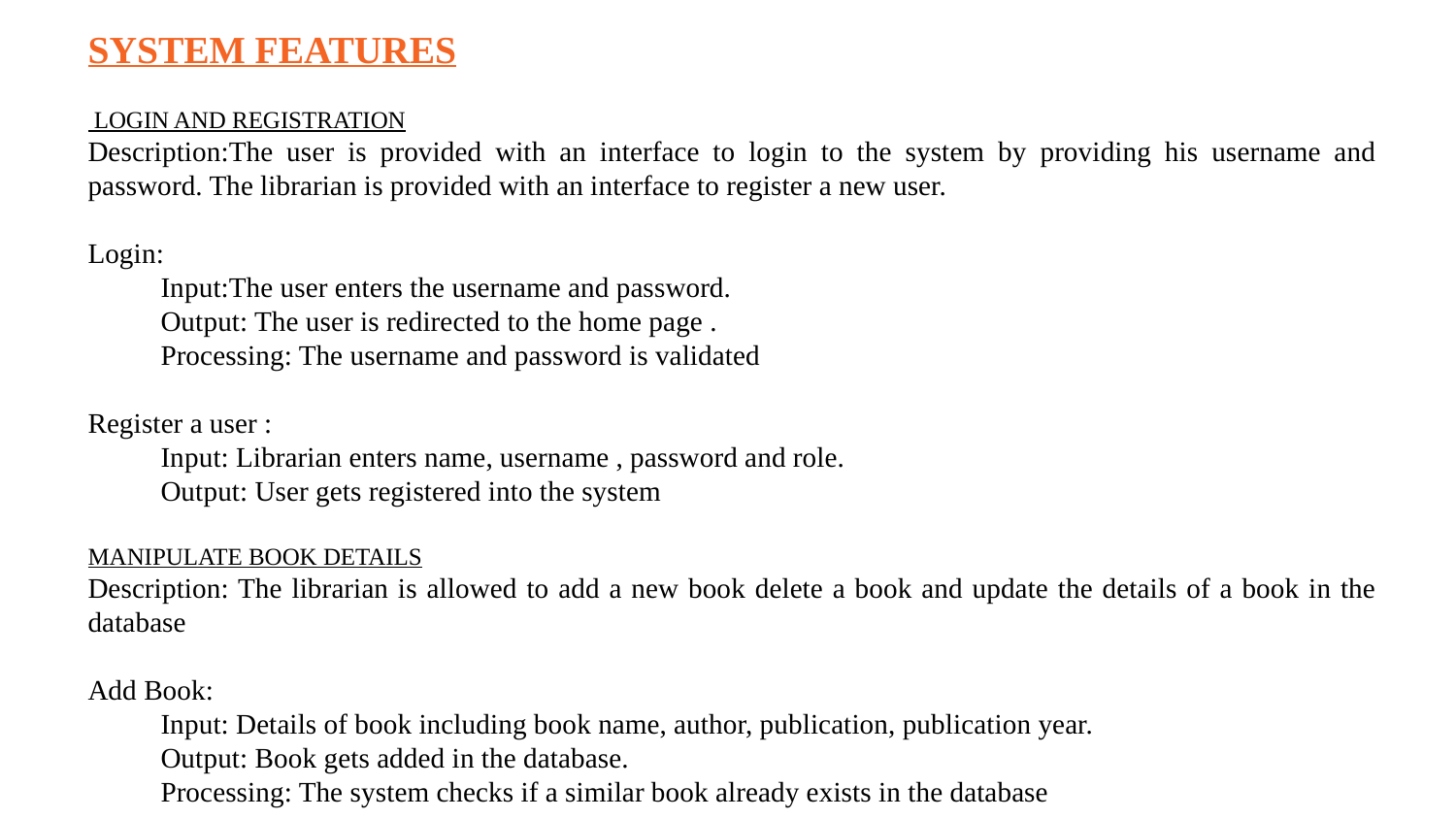

SYSTEM FEATURES

 LOGIN AND REGISTRATION
Description:The user is provided with an interface to login to the system by providing his username and password. The librarian is provided with an interface to register a new user.

Login:
Input:The user enters the username and password.
Output: The user is redirected to the home page .
Processing: The username and password is validated

Register a user :
Input: Librarian enters name, username , password and role.
Output: User gets registered into the system

MANIPULATE BOOK DETAILS
Description: The librarian is allowed to add a new book delete a book and update the details of a book in the database

Add Book:
Input: Details of book including book name, author, publication, publication year.
Output: Book gets added in the database.
Processing: The system checks if a similar book already exists in the database